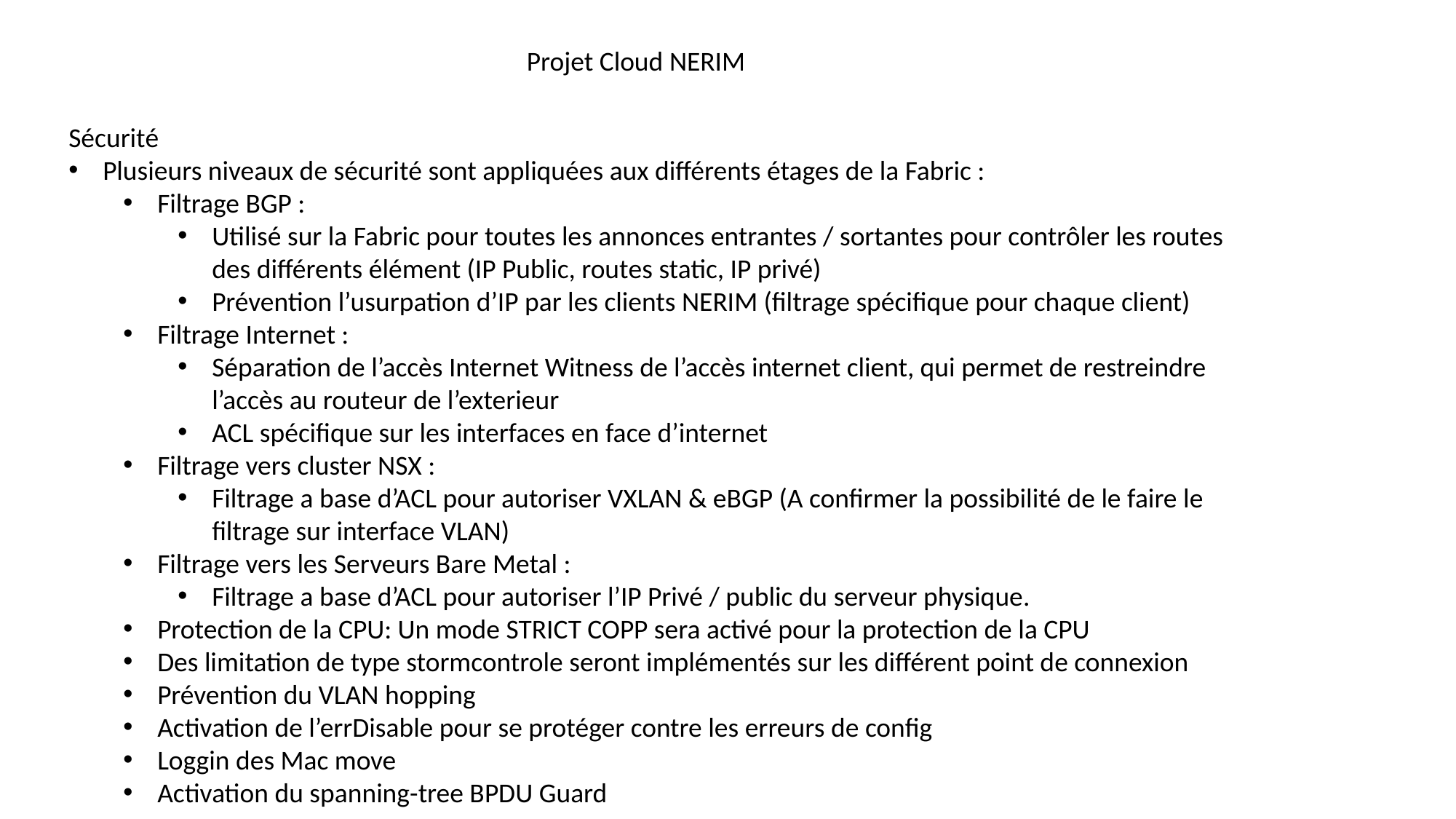

Projet Cloud NERIM

Sécurité
Plusieurs niveaux de sécurité sont appliquées aux différents étages de la Fabric :
Filtrage BGP :
Utilisé sur la Fabric pour toutes les annonces entrantes / sortantes pour contrôler les routes des différents élément (IP Public, routes static, IP privé)
Prévention l’usurpation d’IP par les clients NERIM (filtrage spécifique pour chaque client)
Filtrage Internet :
Séparation de l’accès Internet Witness de l’accès internet client, qui permet de restreindre l’accès au routeur de l’exterieur
ACL spécifique sur les interfaces en face d’internet
Filtrage vers cluster NSX :
Filtrage a base d’ACL pour autoriser VXLAN & eBGP (A confirmer la possibilité de le faire le filtrage sur interface VLAN)
Filtrage vers les Serveurs Bare Metal :
Filtrage a base d’ACL pour autoriser l’IP Privé / public du serveur physique.
Protection de la CPU: Un mode STRICT COPP sera activé pour la protection de la CPU
Des limitation de type stormcontrole seront implémentés sur les différent point de connexion
Prévention du VLAN hopping
Activation de l’errDisable pour se protéger contre les erreurs de config
Loggin des Mac move
Activation du spanning-tree BPDU Guard